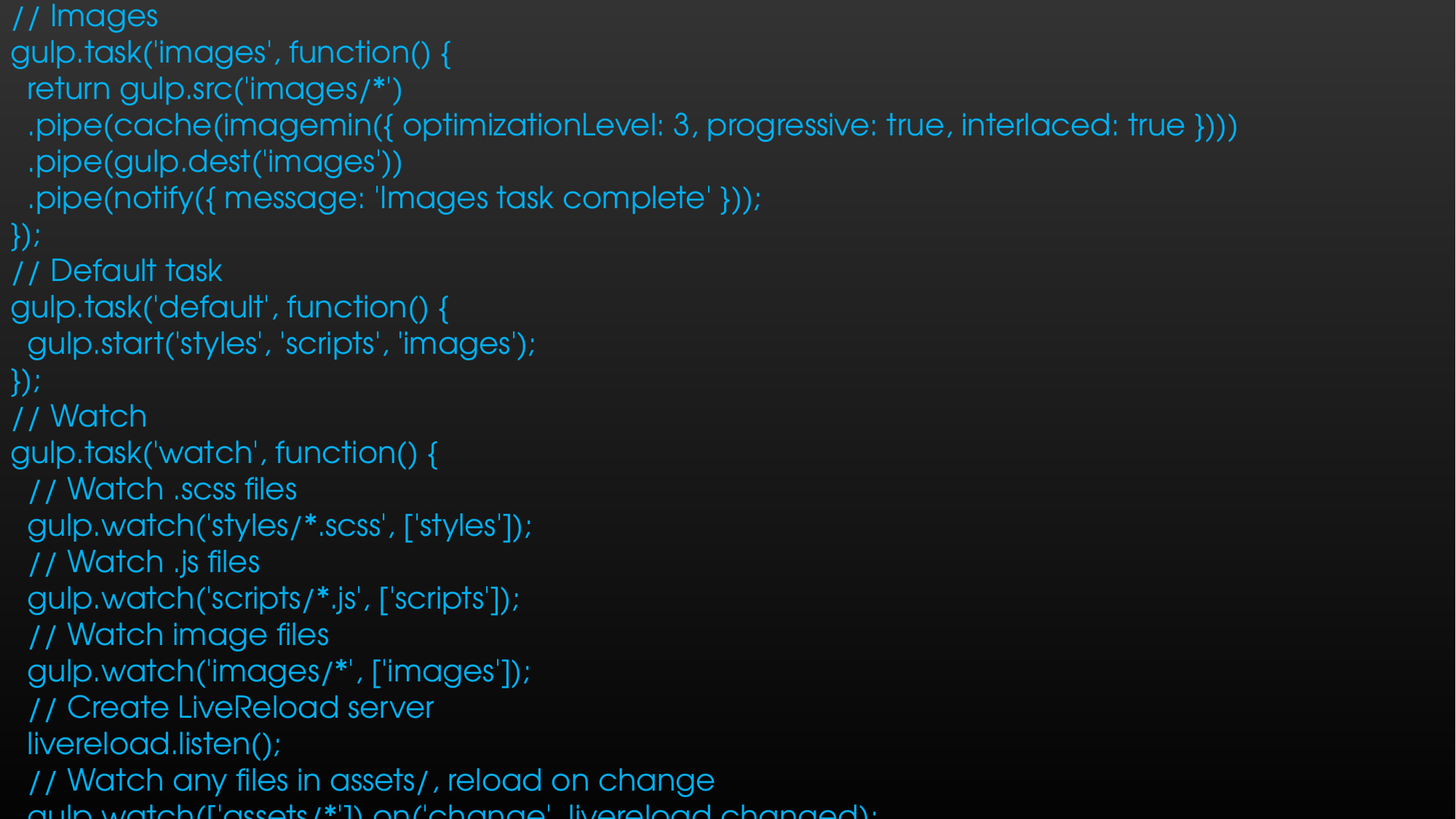

// Images
gulp.task('images', function() {
  return gulp.src('images/*')
  .pipe(cache(imagemin({ optimizationLevel: 3, progressive: true, interlaced: true })))
  .pipe(gulp.dest('images'))
  .pipe(notify({ message: 'Images task complete' }));
});
// Default task
gulp.task('default', function() {
  gulp.start('styles', 'scripts', 'images');
});
// Watch
gulp.task('watch', function() {
  // Watch .scss files
  gulp.watch('styles/*.scss', ['styles']);
  // Watch .js files
  gulp.watch('scripts/*.js', ['scripts']);
  // Watch image files
  gulp.watch('images/*', ['images']);
  // Create LiveReload server
  livereload.listen();
  // Watch any files in assets/, reload on change
  gulp.watch(['assets/*']).on('change', livereload.changed);
});